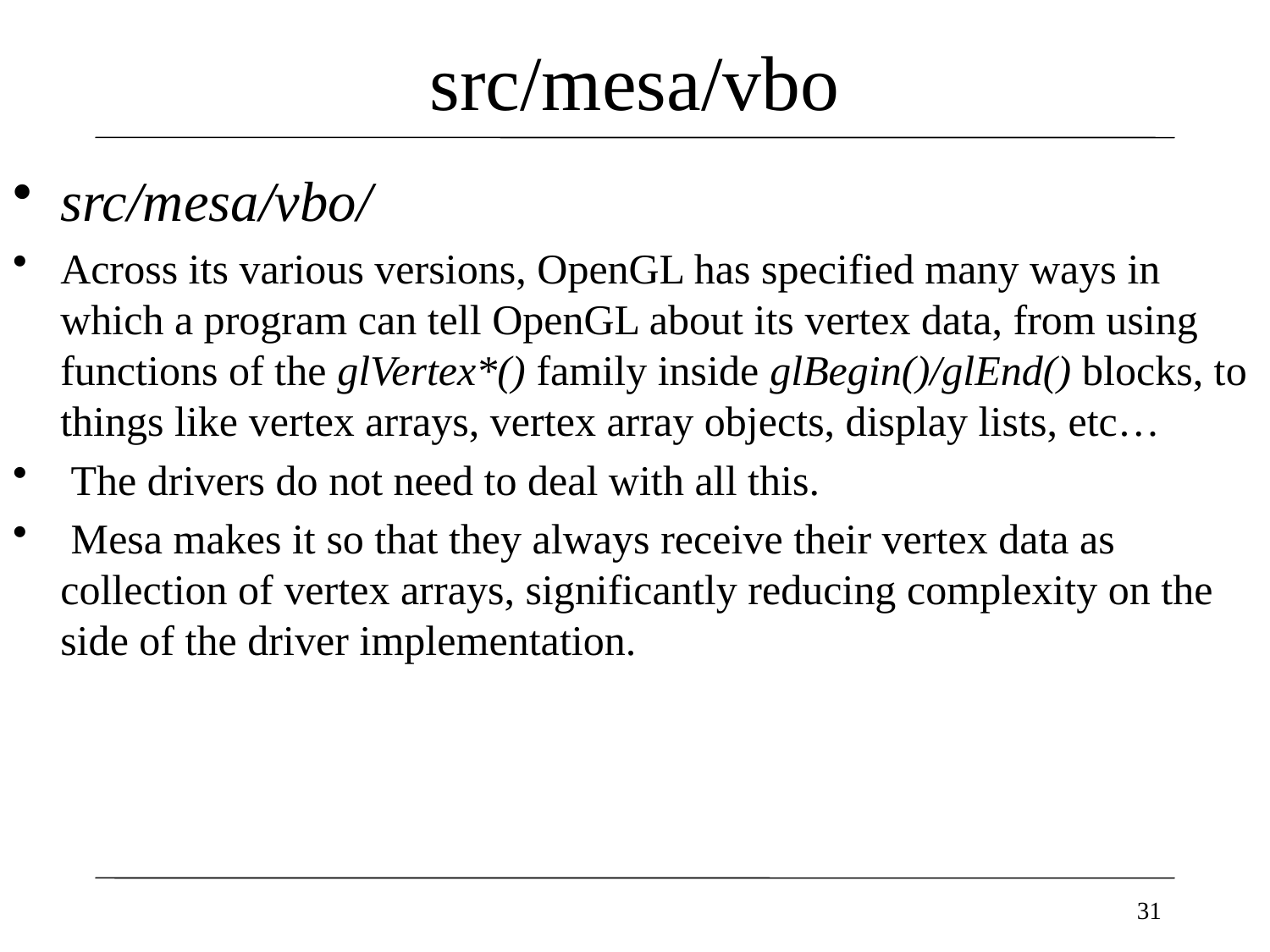

# src/mesa/vbo
src/mesa/vbo/
Across its various versions, OpenGL has specified many ways in which a program can tell OpenGL about its vertex data, from using functions of the glVertex*() family inside glBegin()/glEnd() blocks, to things like vertex arrays, vertex array objects, display lists, etc…
 The drivers do not need to deal with all this.
 Mesa makes it so that they always receive their vertex data as collection of vertex arrays, significantly reducing complexity on the side of the driver implementation.
31